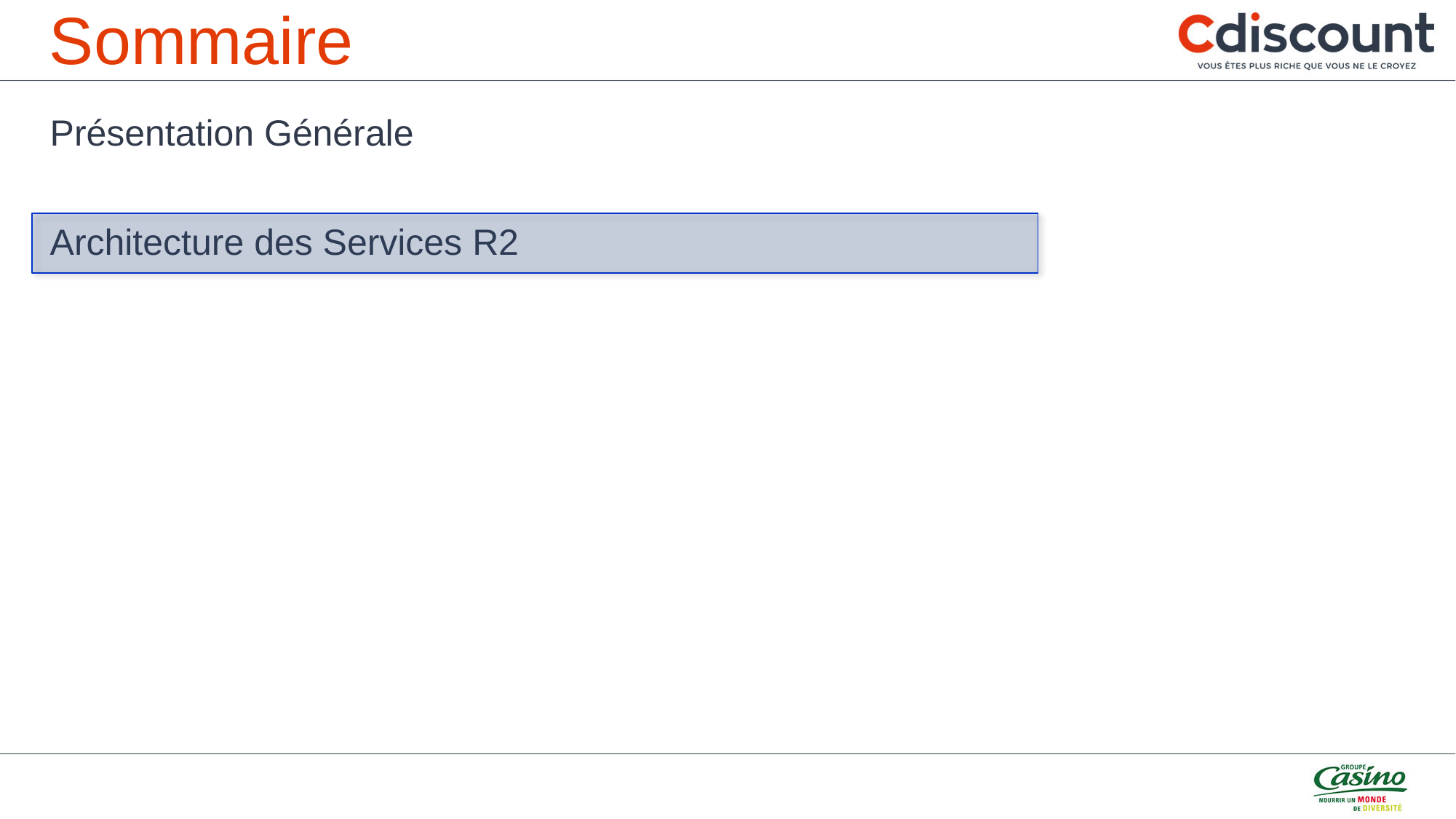

# Sommaire
Présentation Générale

Architecture des Services R2